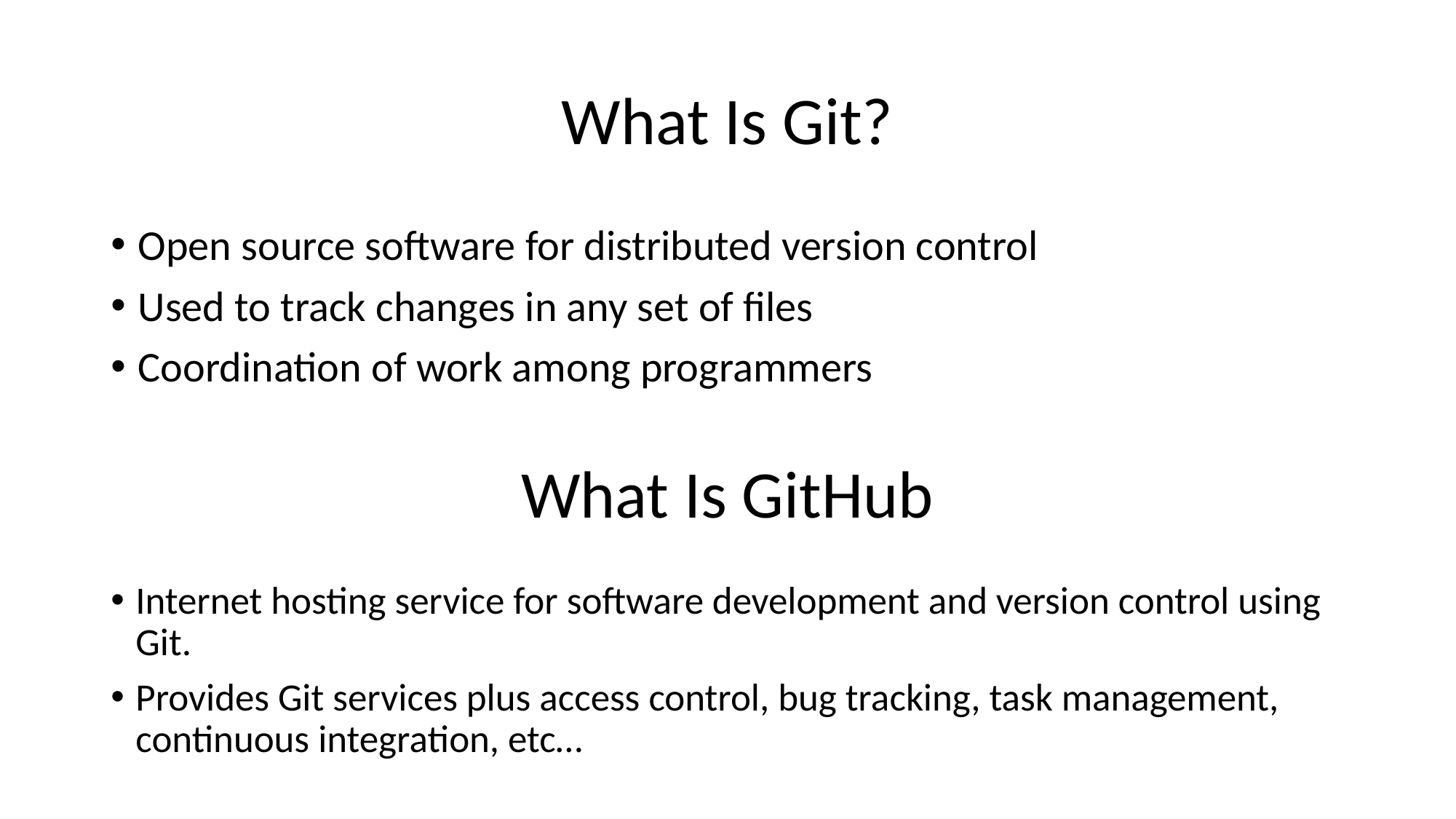

# What Is Git?
Open source software for distributed version control
Used to track changes in any set of files
Coordination of work among programmers
What Is GitHub
Internet hosting service for software development and version control using Git.
Provides Git services plus access control, bug tracking, task management, continuous integration, etc…